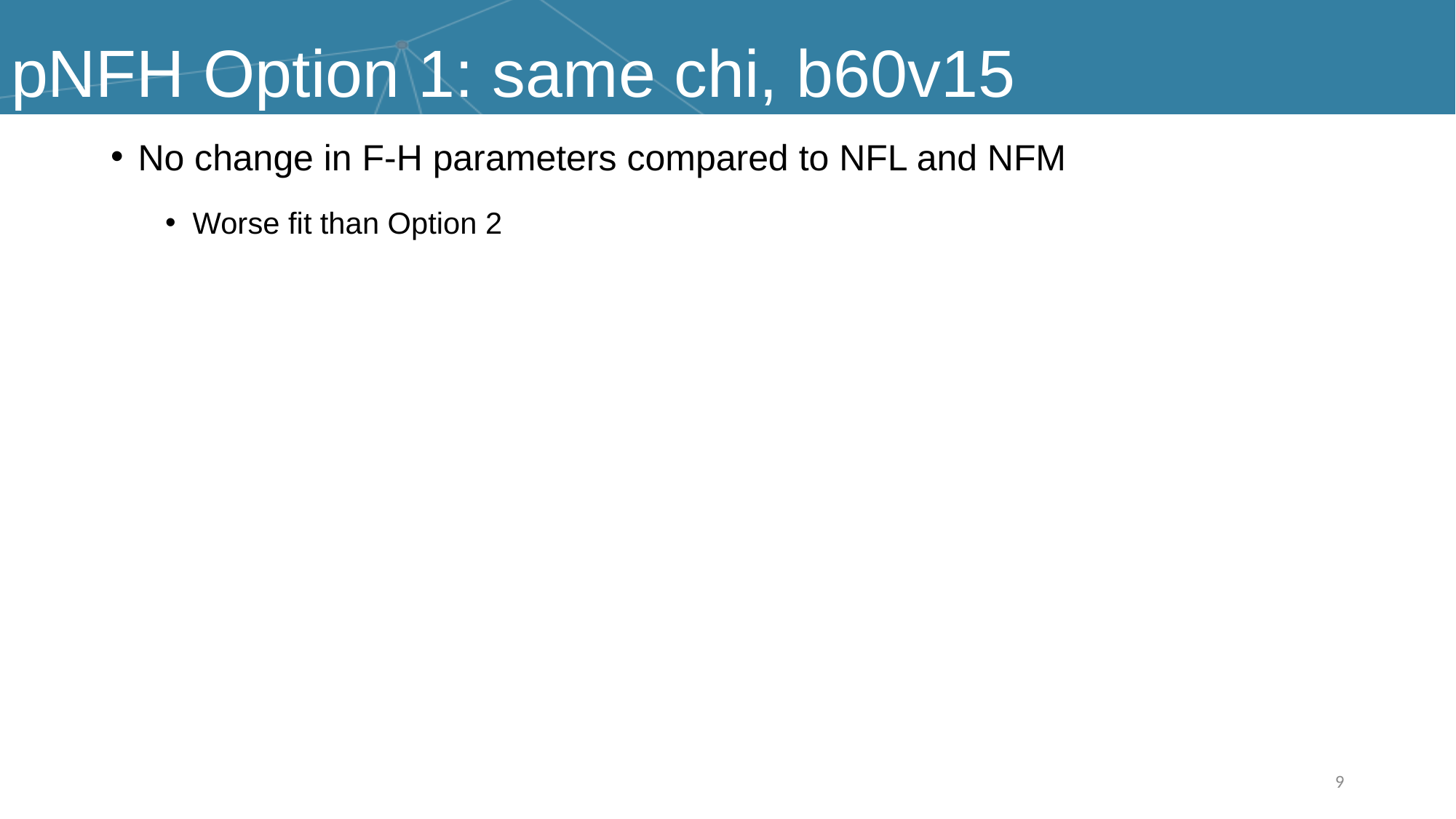

# pNFH Option 1: same chi, b60v15
No change in F-H parameters compared to NFL and NFM
Worse fit than Option 2
9